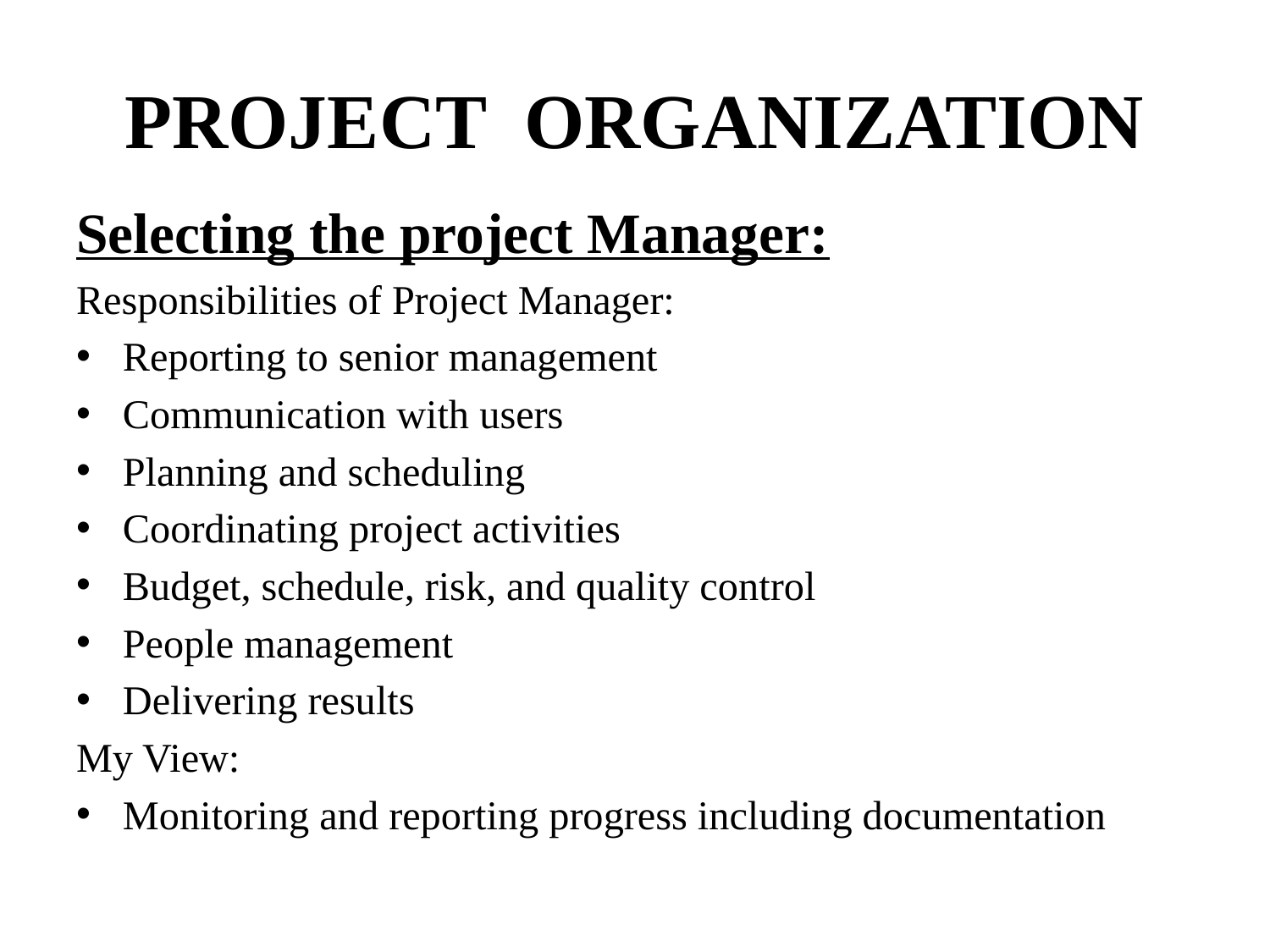

# PROJECT  ORGANIZATION
Selecting the project Manager:
Responsibilities of Project Manager:
Reporting to senior management
Communication with users
Planning and scheduling
Coordinating project activities
Budget, schedule, risk, and quality control
People management
Delivering results
My View:
Monitoring and reporting progress including documentation